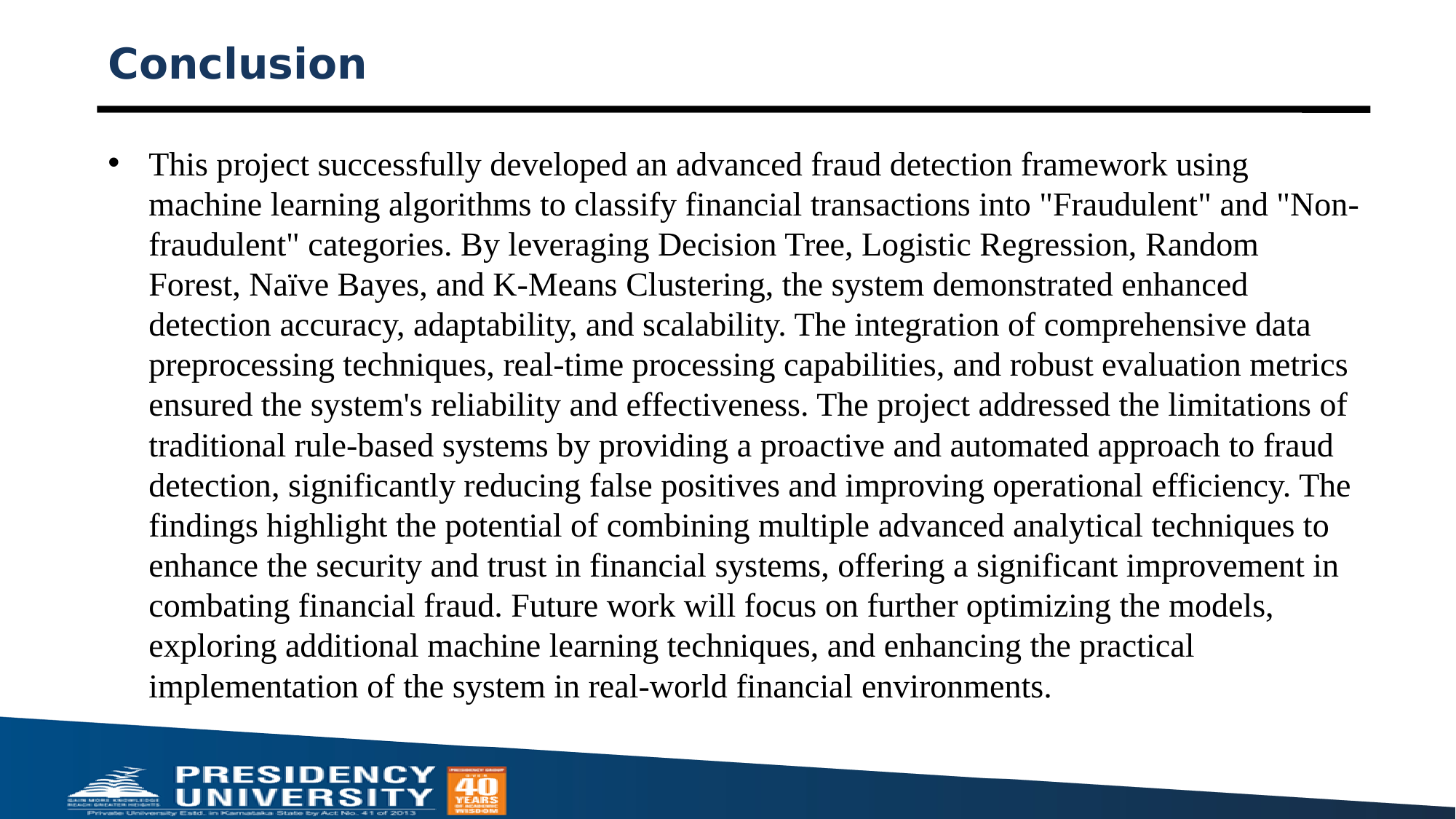

# Conclusion
This project successfully developed an advanced fraud detection framework using machine learning algorithms to classify financial transactions into "Fraudulent" and "Non-fraudulent" categories. By leveraging Decision Tree, Logistic Regression, Random Forest, Naïve Bayes, and K-Means Clustering, the system demonstrated enhanced detection accuracy, adaptability, and scalability. The integration of comprehensive data preprocessing techniques, real-time processing capabilities, and robust evaluation metrics ensured the system's reliability and effectiveness. The project addressed the limitations of traditional rule-based systems by providing a proactive and automated approach to fraud detection, significantly reducing false positives and improving operational efficiency. The findings highlight the potential of combining multiple advanced analytical techniques to enhance the security and trust in financial systems, offering a significant improvement in combating financial fraud. Future work will focus on further optimizing the models, exploring additional machine learning techniques, and enhancing the practical implementation of the system in real-world financial environments.